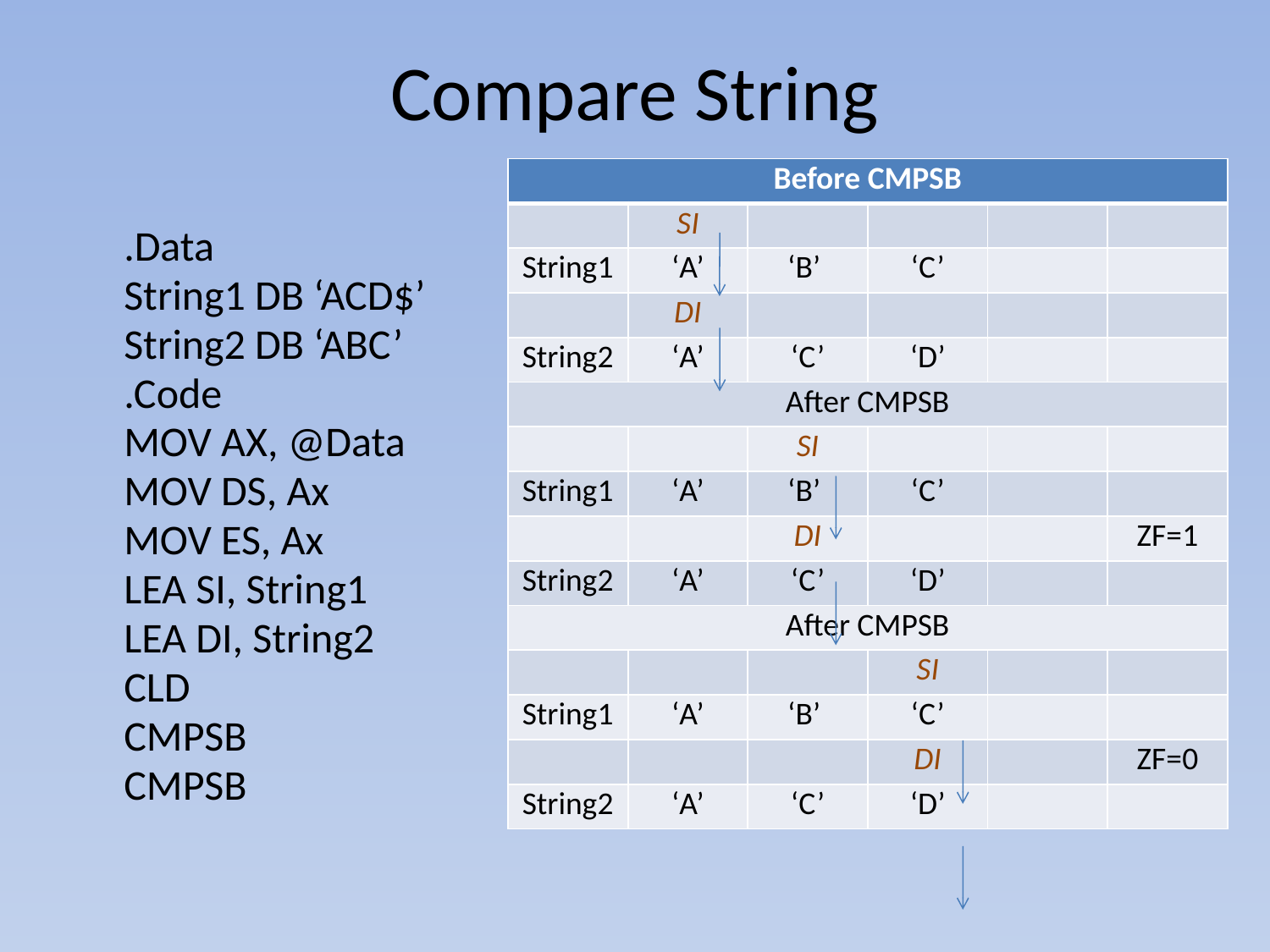

# Compare String
| Before CMPSB |  |  |  |  |  |
| --- | --- | --- | --- | --- | --- |
|  | SI |  |  |  |  |
| String1 | ‘A’ | ‘B’ | ‘C’ |  |  |
|  | DI |  |  |  |  |
| String2 | ‘A’ | ‘C’ | ‘D’ |  |  |
| After CMPSB |  |  |  |  |  |
|  |  | SI |  |  |  |
| String1 | ‘A’ | ‘B’ | ‘C’ |  |  |
|  |  | DI |  |  | ZF=1 |
| String2 | ‘A’ | ‘C’ | ‘D’ |  |  |
| After CMPSB |  |  |  |  |  |
|  |  |  | SI |  |  |
| String1 | ‘A’ | ‘B’ | ‘C’ |  |  |
|  |  |  | DI |  | ZF=0 |
| String2 | ‘A’ | ‘C’ | ‘D’ |  |  |
	.Data
	String1 DB ‘ACD$’
	String2 DB ‘ABC’
	.Code
	MOV AX, @Data
	MOV DS, Ax
	MOV ES, Ax
	LEA SI, String1
	LEA DI, String2
	CLD
	CMPSB
	CMPSB